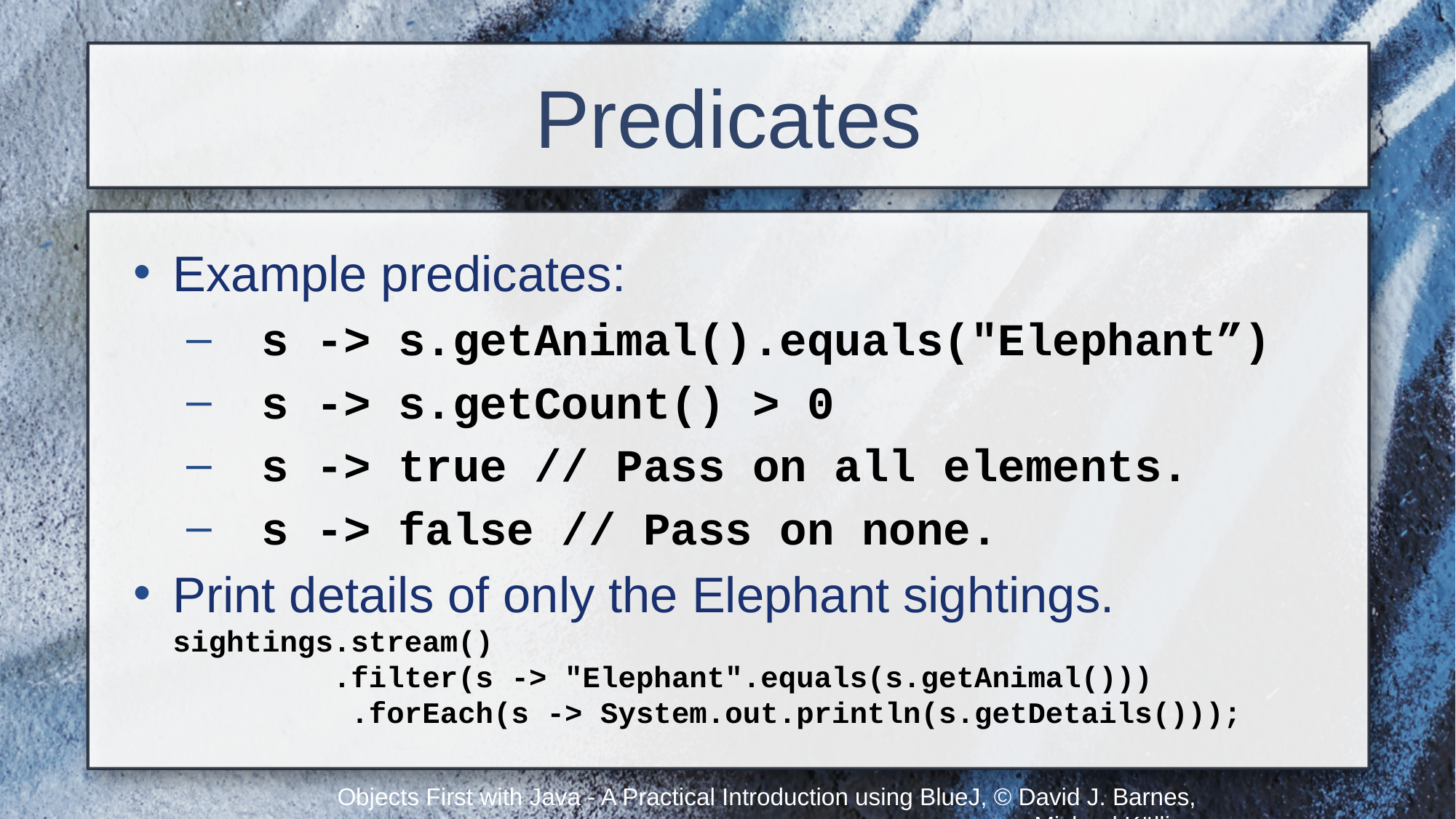

# Predicates
Example predicates:
s -> s.getAnimal().equals("Elephant”)
s -> s.getCount() > 0
s -> true // Pass on all elements.
s -> false // Pass on none.
Print details of only the Elephant sightings.
sightings.stream()
         .filter(s -> "Elephant".equals(s.getAnimal()))
          .forEach(s -> System.out.println(s.getDetails()));